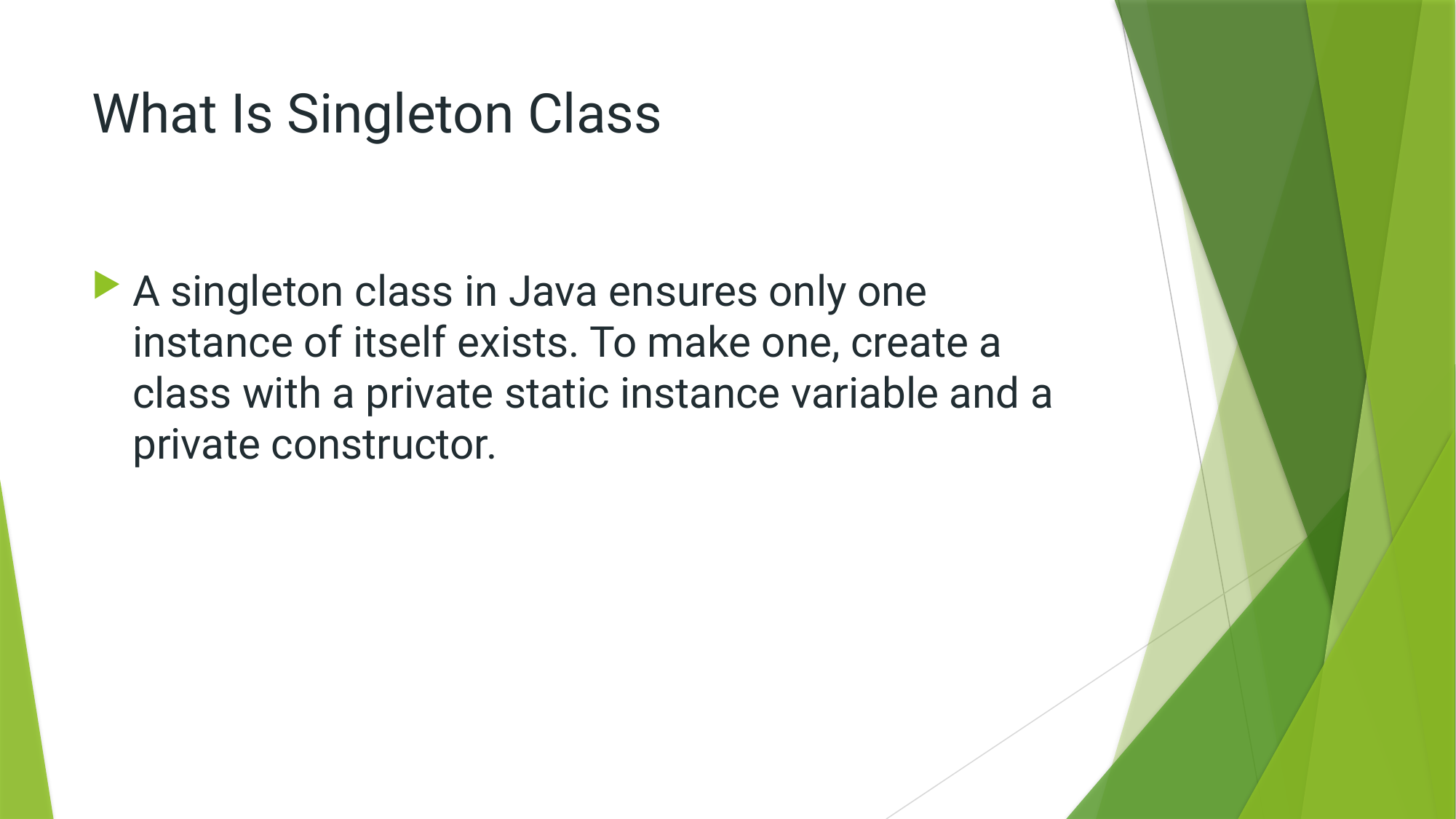

# What Is Singleton Class
A singleton class in Java ensures only one instance of itself exists. To make one, create a class with a private static instance variable and a private constructor.